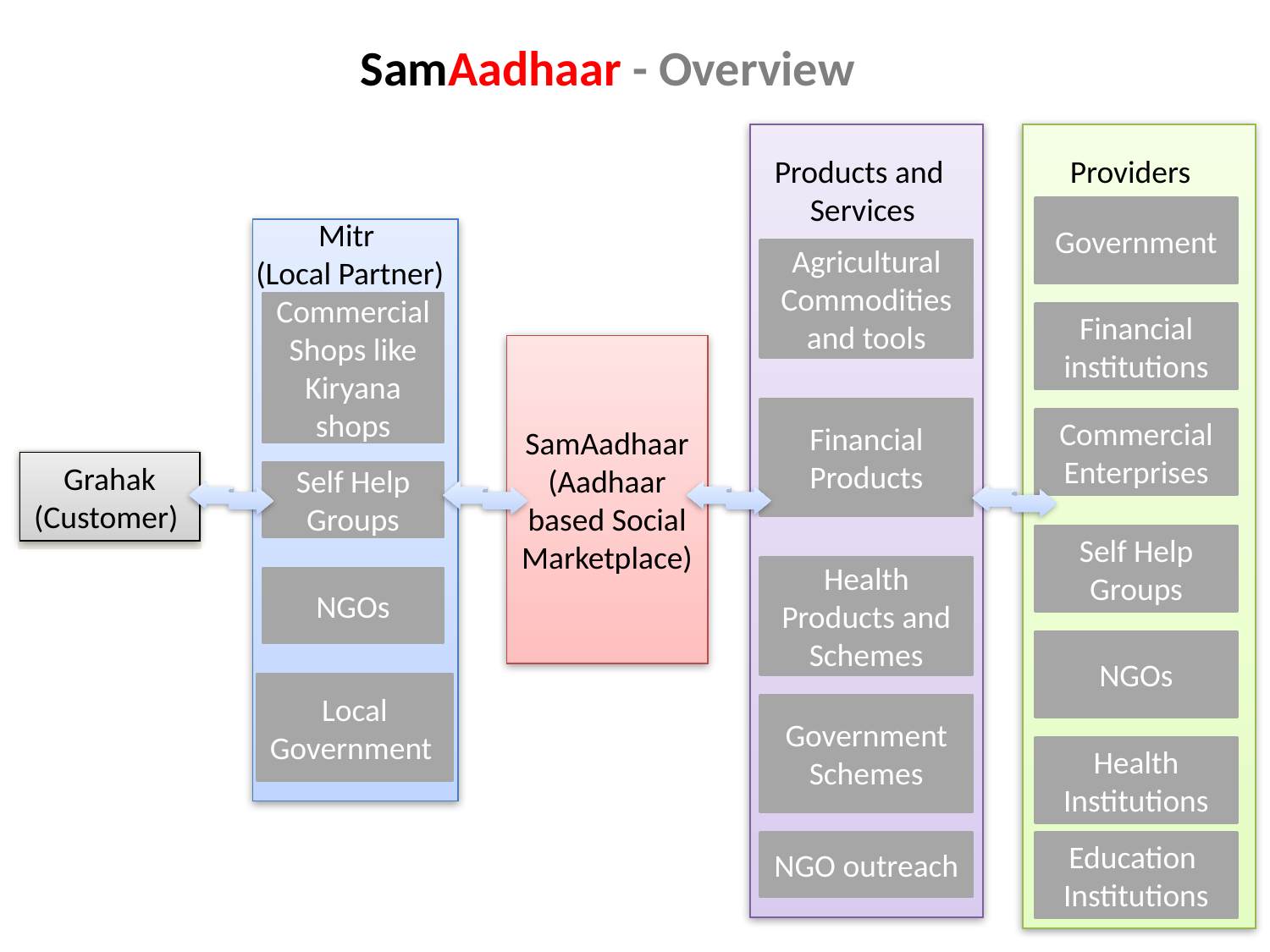

SamAadhaar - Overview

Products and
Services
Providers
Government
Mitr
(Local Partner)

Agricultural Commodities and tools
Commercial Shops like Kiryana shops
Financial institutions
SamAadhaar
(Aadhaar based Social Marketplace)
Financial Products
Commercial Enterprises

 Grahak
(Customer)

Self Help Groups

Self Help Groups
Health Products and Schemes
NGOs
NGOs
Local Government
Government Schemes
Health Institutions
NGO outreach
Education  Institutions